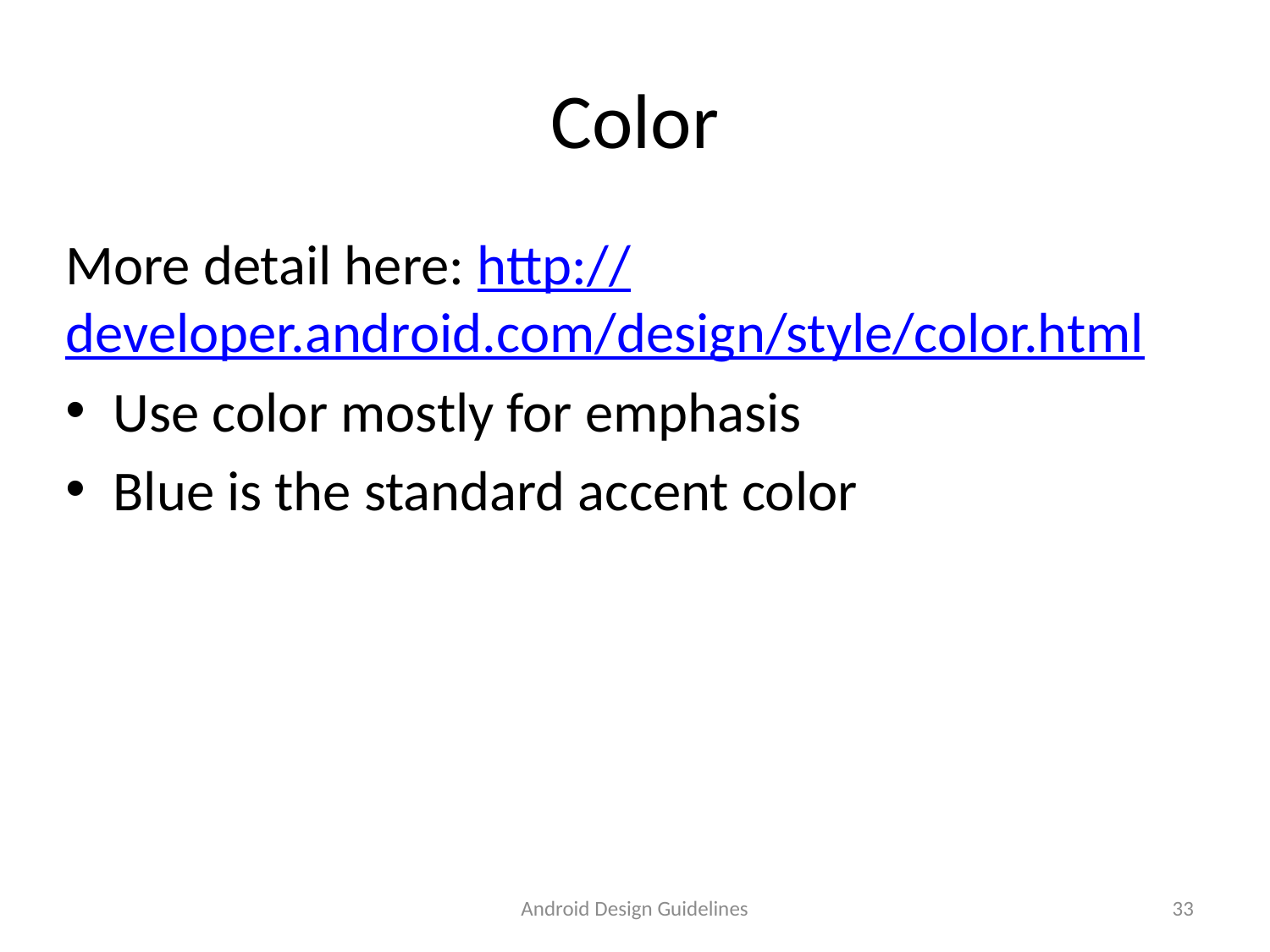

# Color
More detail here: http://developer.android.com/design/style/color.html
Use color mostly for emphasis
Blue is the standard accent color
Android Design Guidelines
33